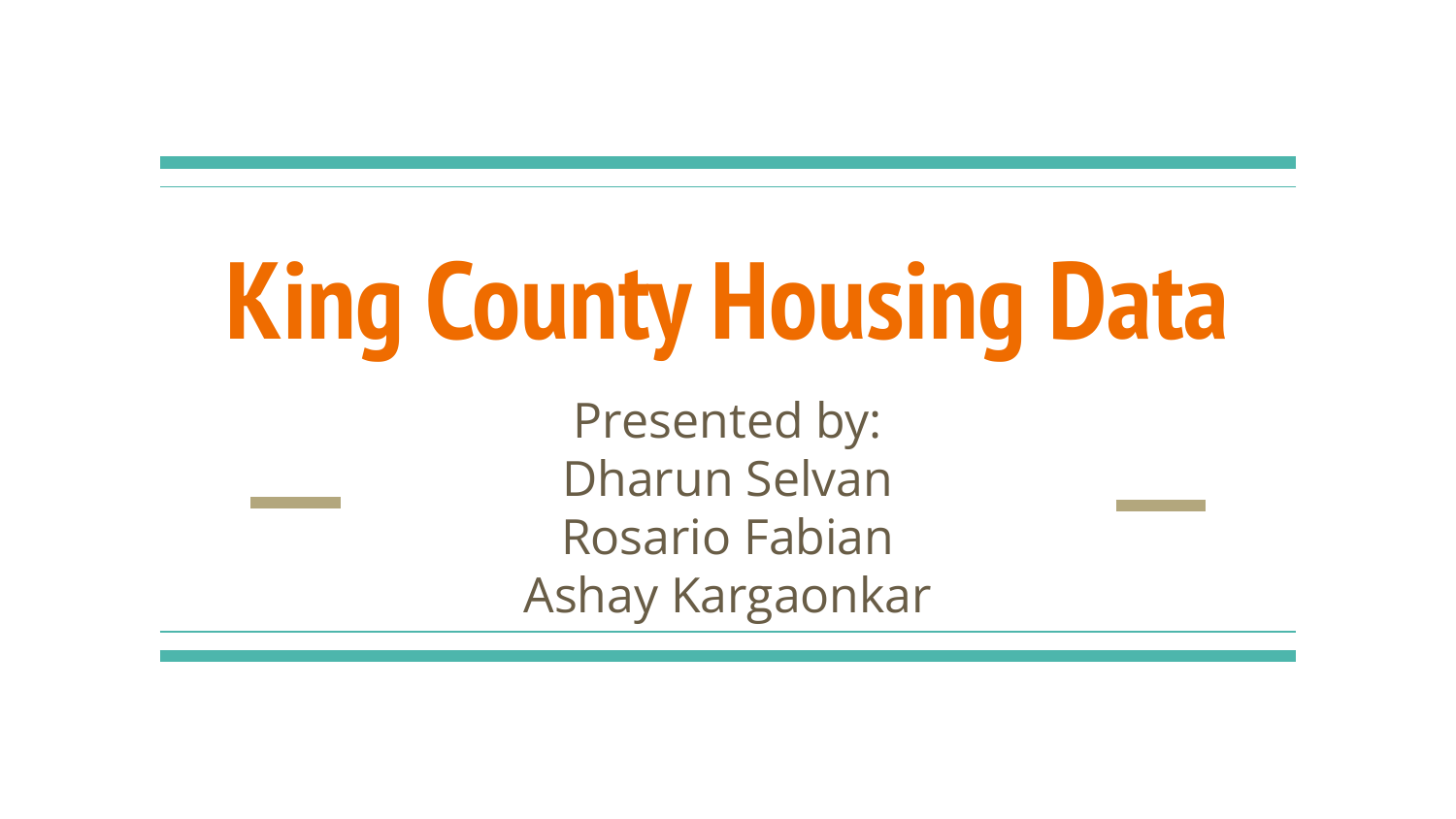

# King County Housing Data
Presented by:
Dharun Selvan
Rosario Fabian
Ashay Kargaonkar